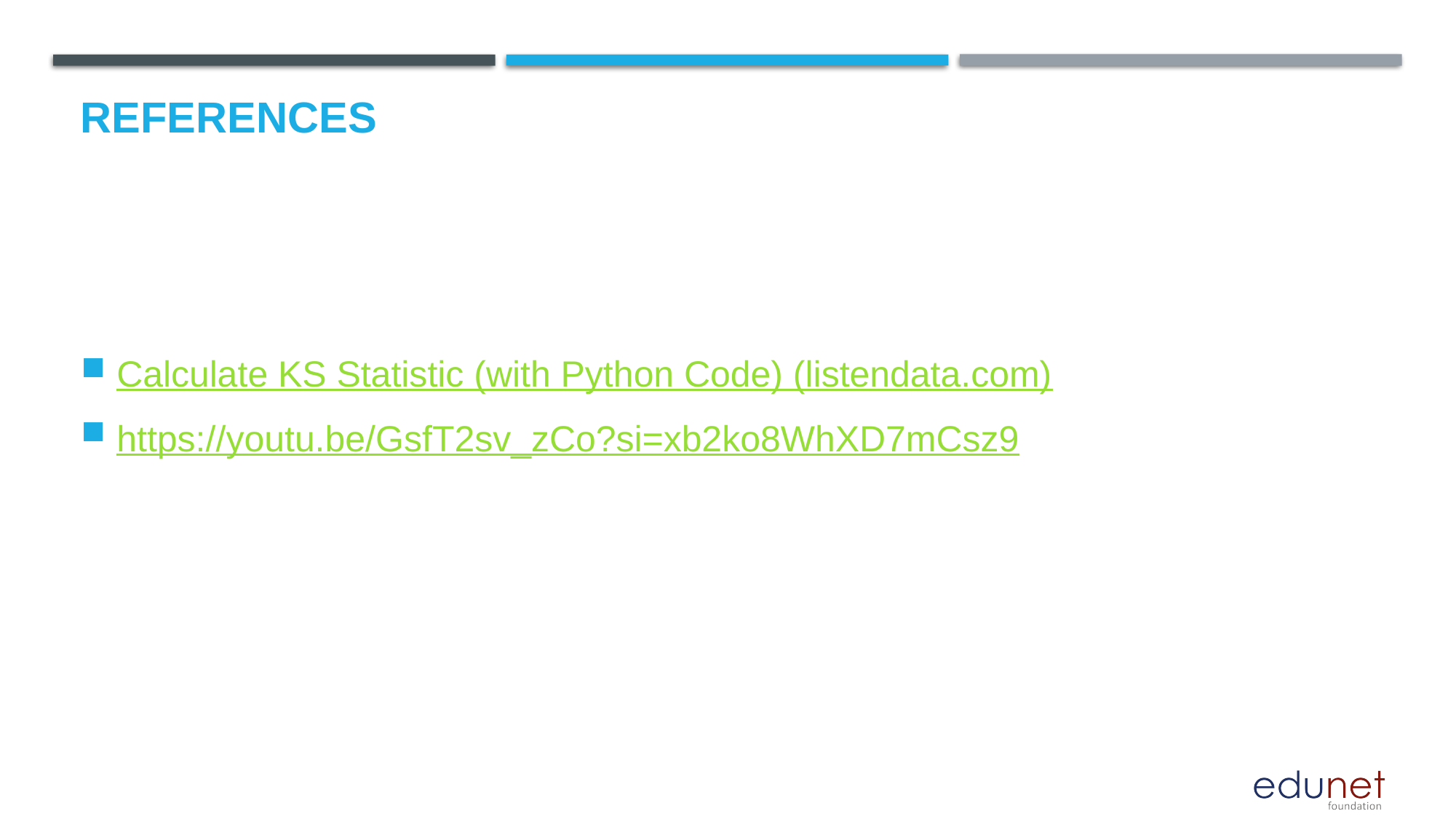

# References
Calculate KS Statistic (with Python Code) (listendata.com)
https://youtu.be/GsfT2sv_zCo?si=xb2ko8WhXD7mCsz9